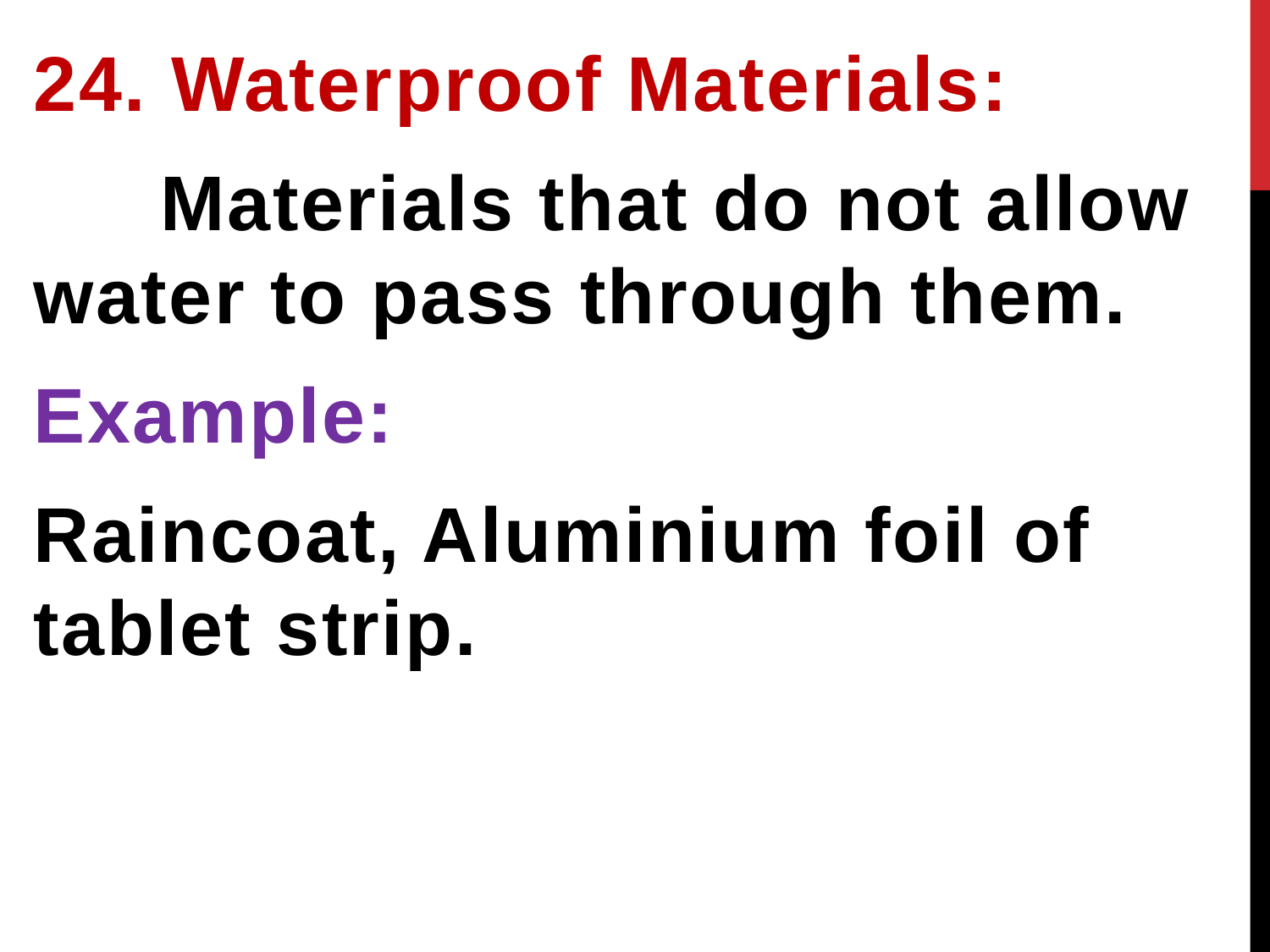

24. Waterproof Materials:
	Materials that do not allow water to pass through them.
Example:
Raincoat, Aluminium foil of tablet strip.